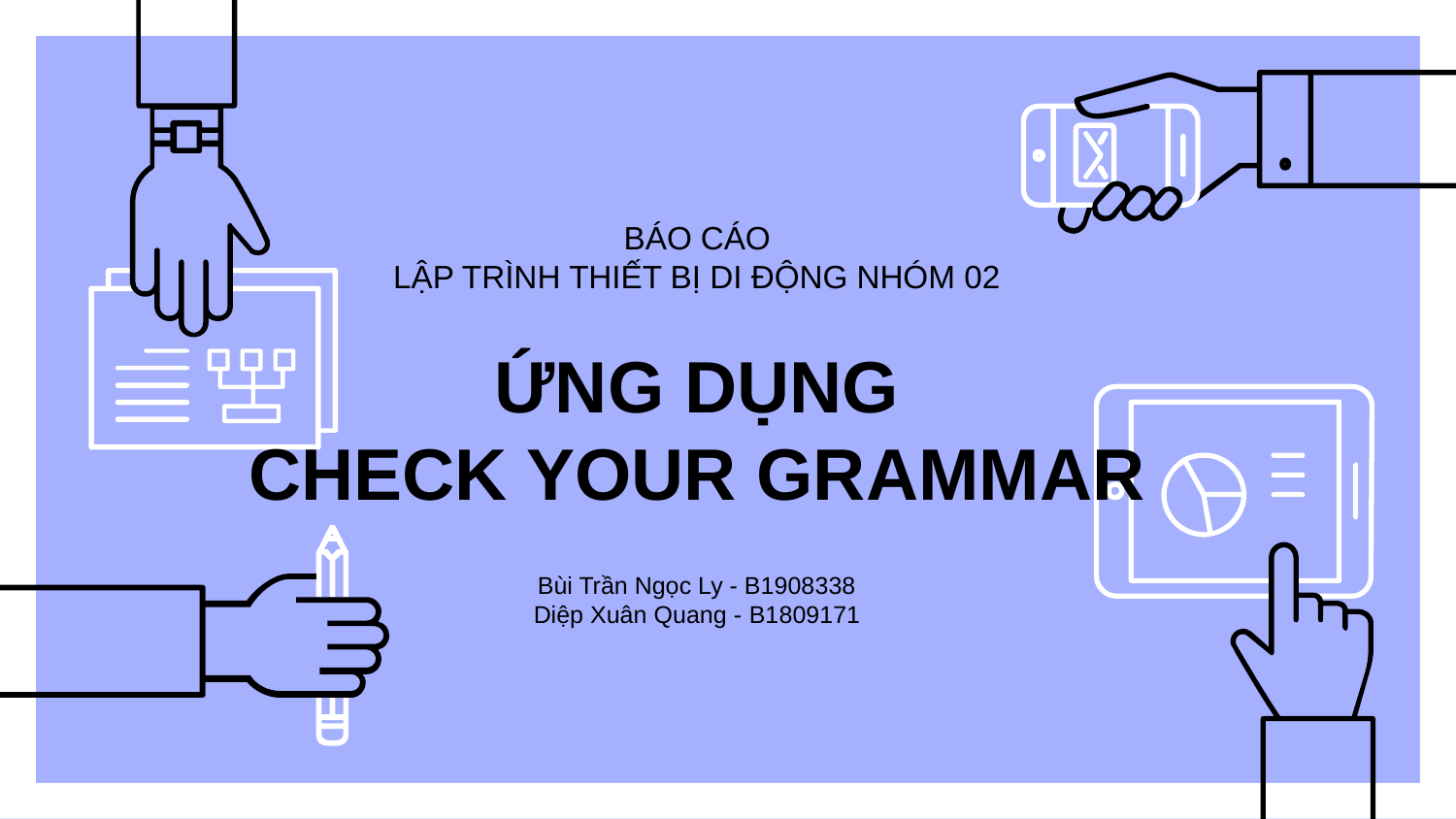

# BÁO CÁO LẬP TRÌNH THIẾT BỊ DI ĐỘNG NHÓM 02
ỨNG DỤNG
CHECK YOUR GRAMMAR
Bùi Trần Ngọc Ly - B1908338
Diệp Xuân Quang - B1809171